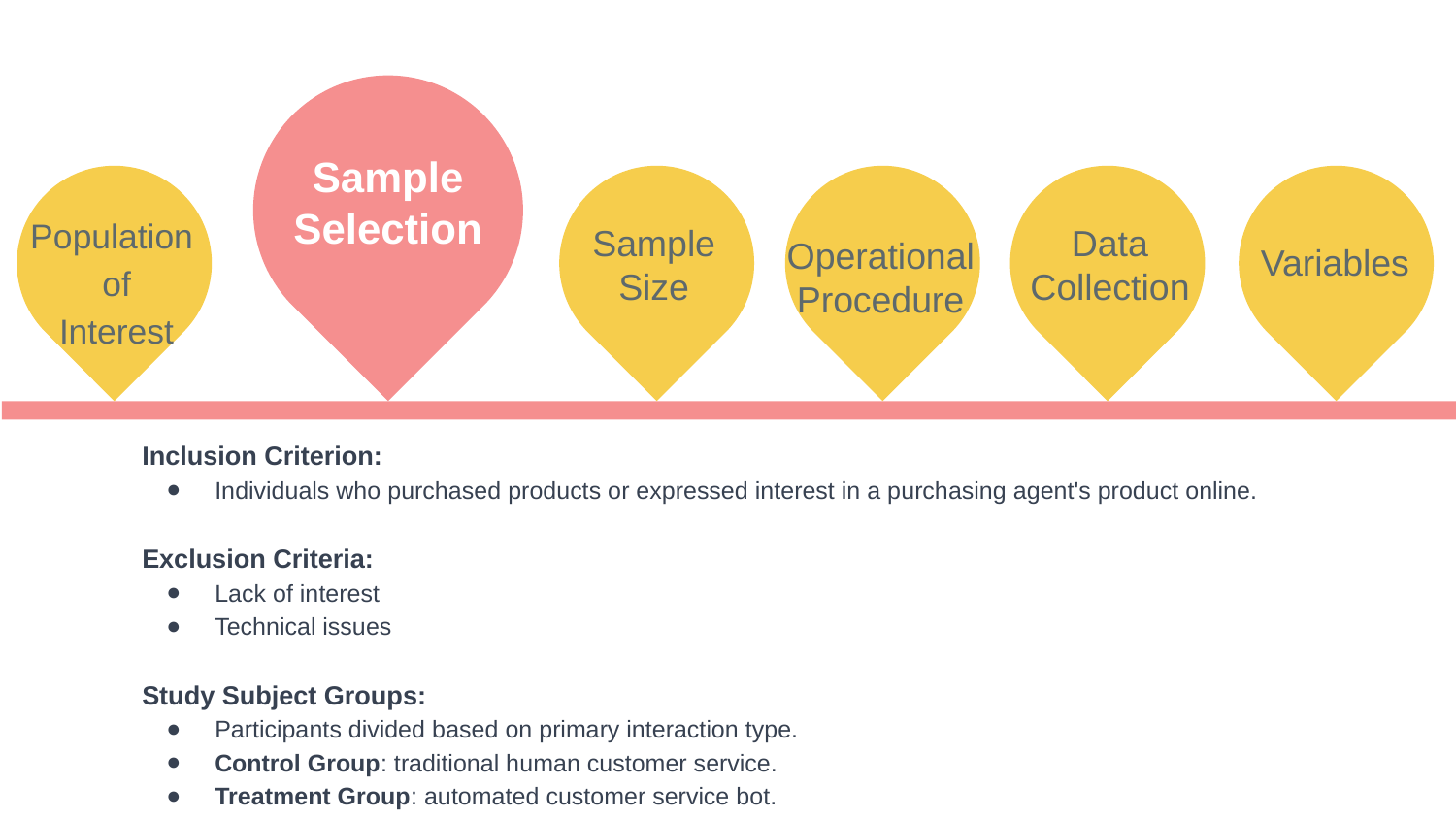

Sample
Selection

Population
of
Interest
Data
Collection
Sample
Size
Operational
Procedure
Variables

Inclusion Criterion:
Individuals who purchased products or expressed interest in a purchasing agent's product online.

Exclusion Criteria:
Lack of interest
Technical issues

Study Subject Groups:
Participants divided based on primary interaction type.
Control Group: traditional human customer service.
Treatment Group: automated customer service bot.